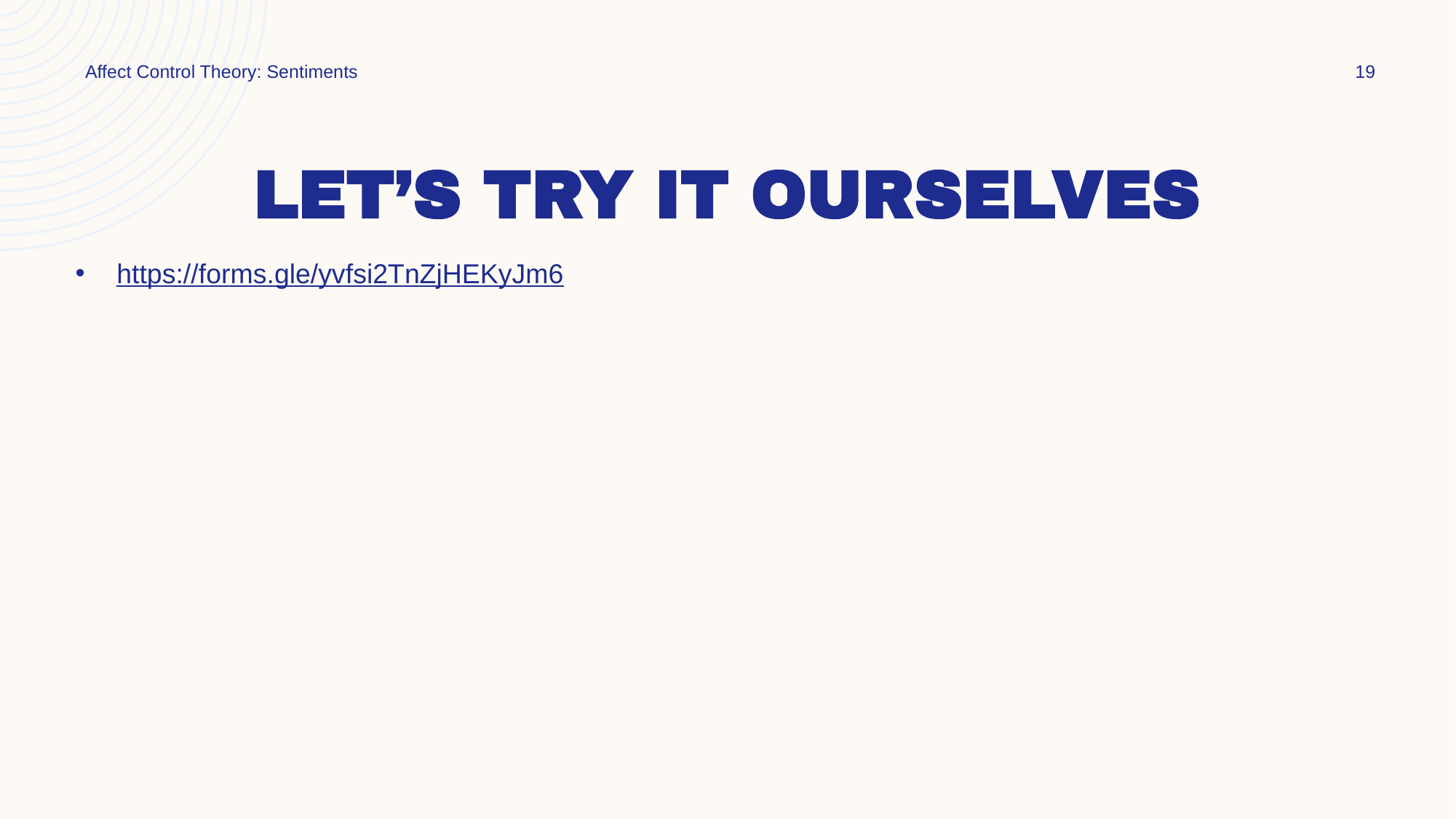

Affect Control Theory: Sentiments
19
# Let’s Try it ourselves
https://forms.gle/yvfsi2TnZjHEKyJm6